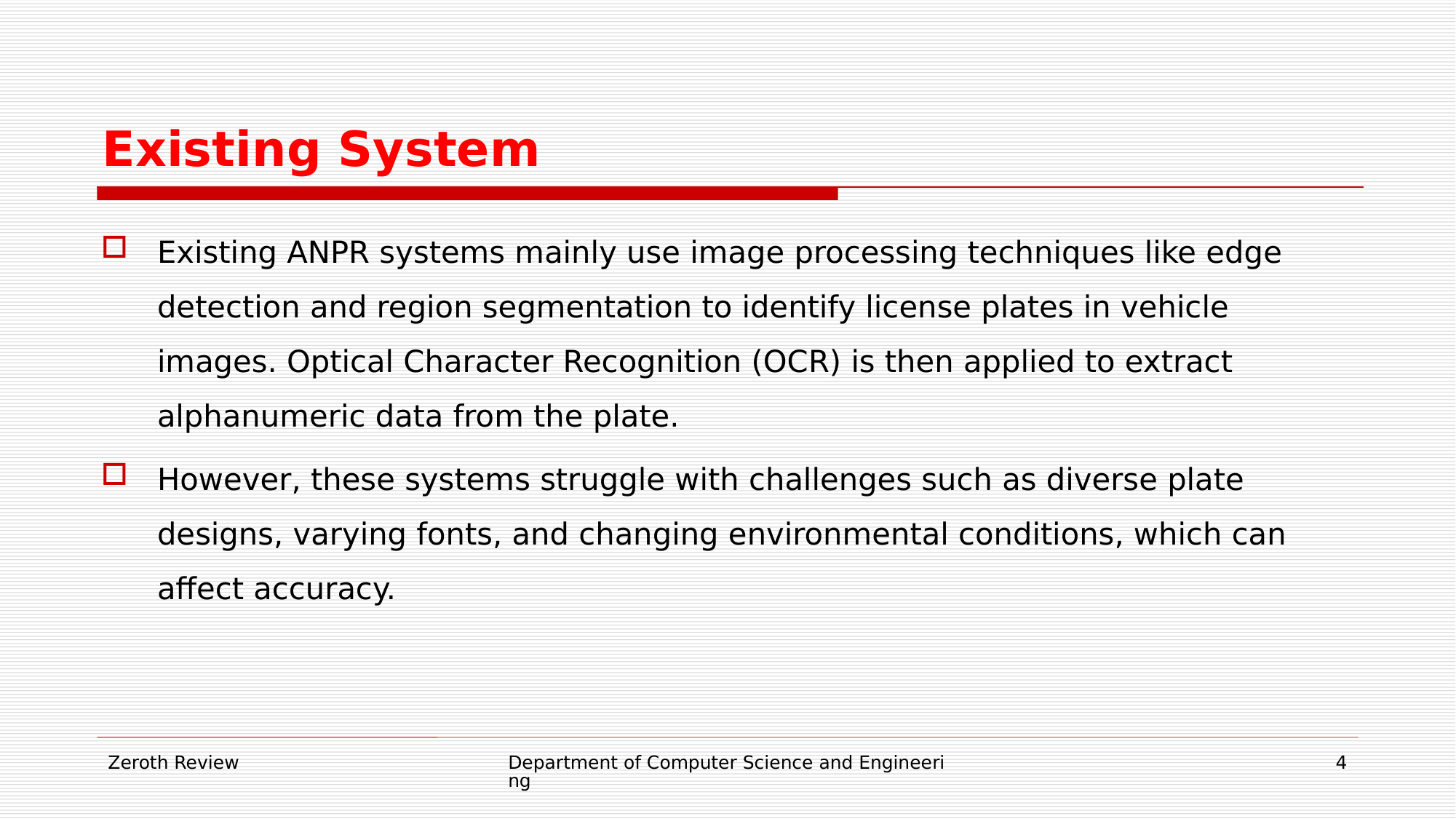

# Existing System
Existing ANPR systems mainly use image processing techniques like edge detection and region segmentation to identify license plates in vehicle images. Optical Character Recognition (OCR) is then applied to extract alphanumeric data from the plate.
However, these systems struggle with challenges such as diverse plate designs, varying fonts, and changing environmental conditions, which can affect accuracy.

Zeroth Review
Department of Computer Science and Engineering
4